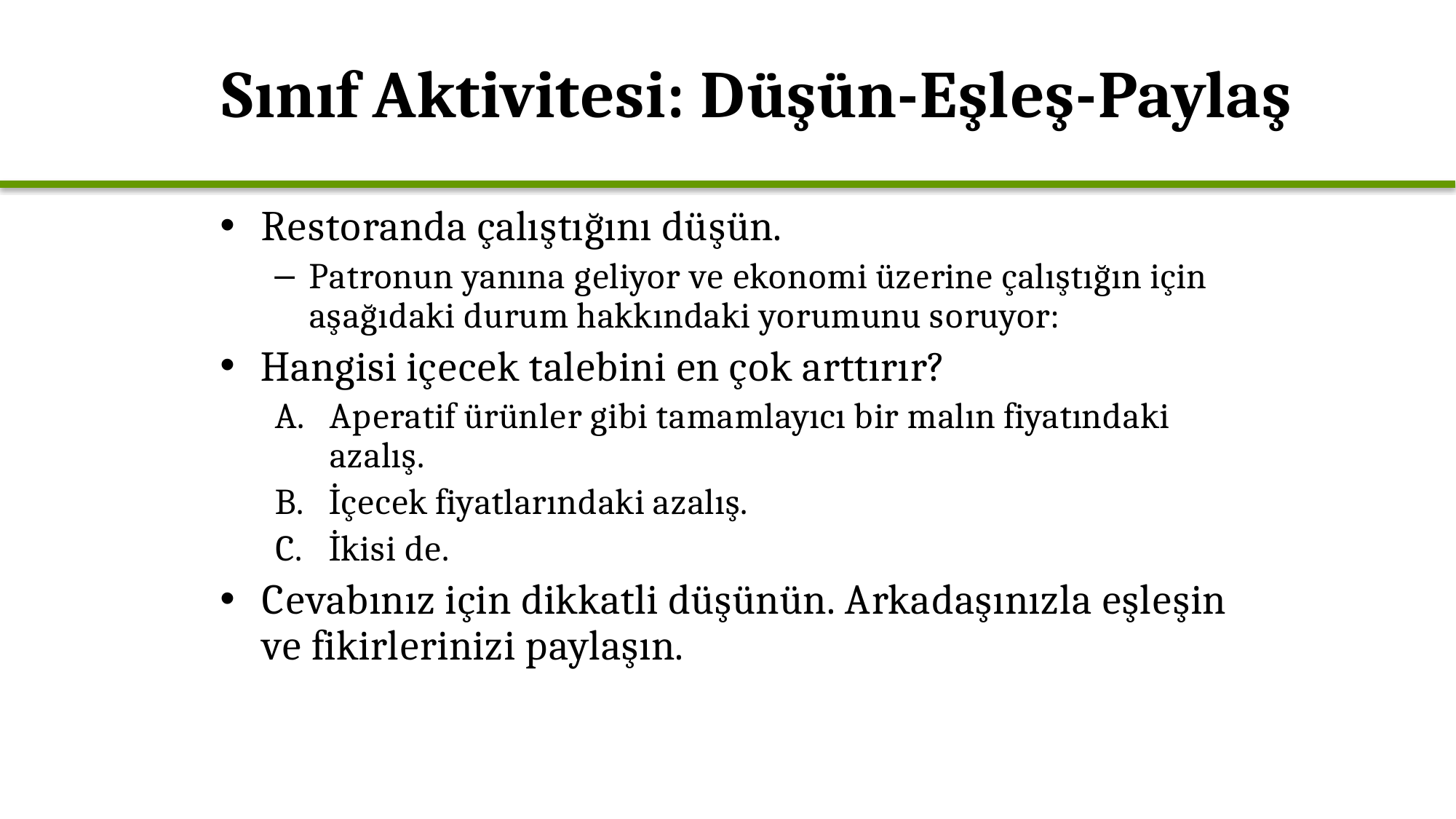

# Sınıf Aktivitesi: Düşün-Eşleş-Paylaş
Restoranda çalıştığını düşün.
Patronun yanına geliyor ve ekonomi üzerine çalıştığın için aşağıdaki durum hakkındaki yorumunu soruyor:
Hangisi içecek talebini en çok arttırır?
Aperatif ürünler gibi tamamlayıcı bir malın fiyatındaki azalış.
İçecek fiyatlarındaki azalış.
İkisi de.
Cevabınız için dikkatli düşünün. Arkadaşınızla eşleşin ve fikirlerinizi paylaşın.